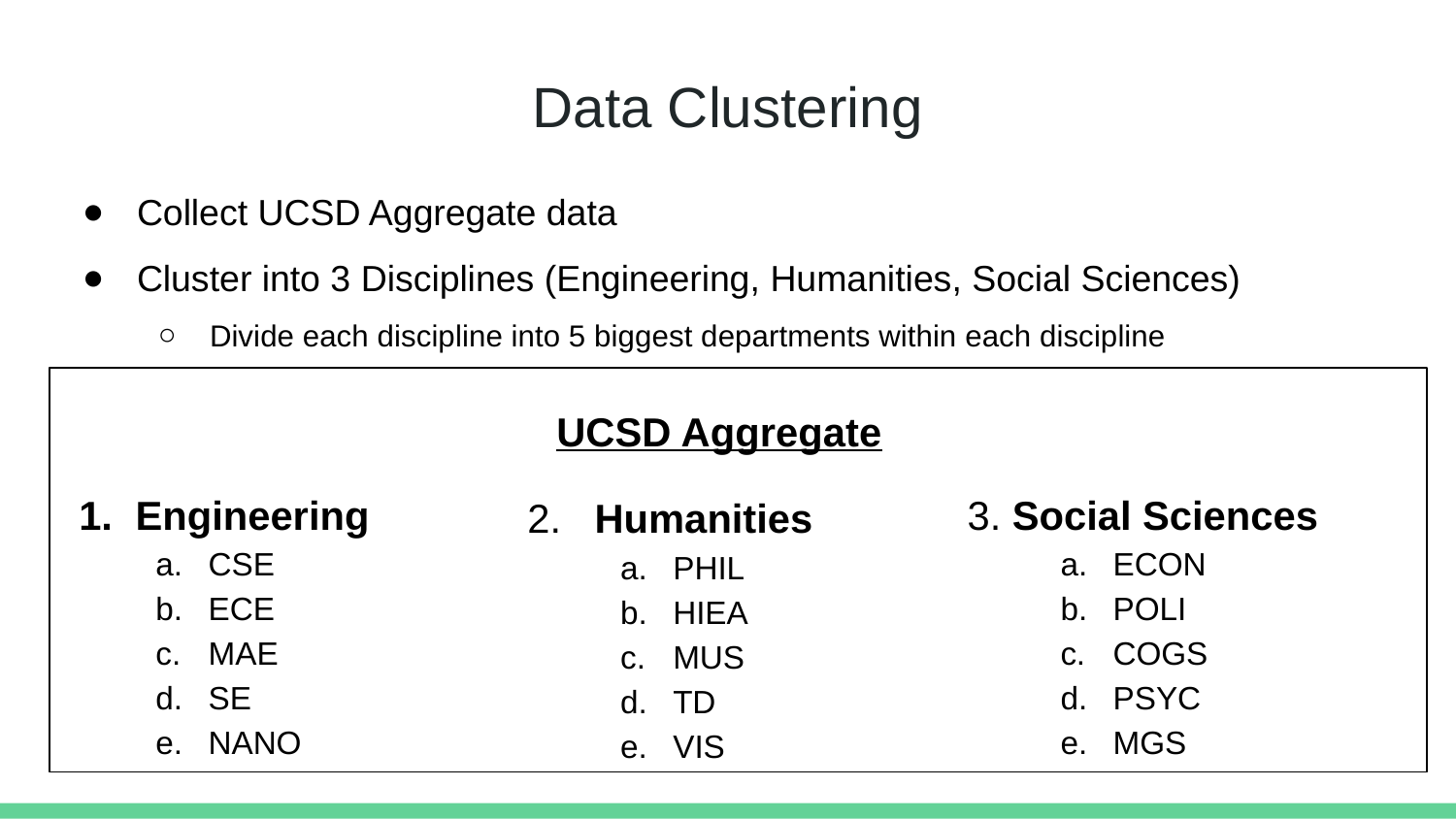

# Data Clustering
Collect UCSD Aggregate data
Cluster into 3 Disciplines (Engineering, Humanities, Social Sciences)
Divide each discipline into 5 biggest departments within each discipline

UCSD Aggregate
Engineering
CSE
ECE
MAE
SE
NANO

3. Social Sciences
ECON
POLI
COGS
PSYC
MGS

2.   Humanities
PHIL
HIEA
MUS
TD
VIS